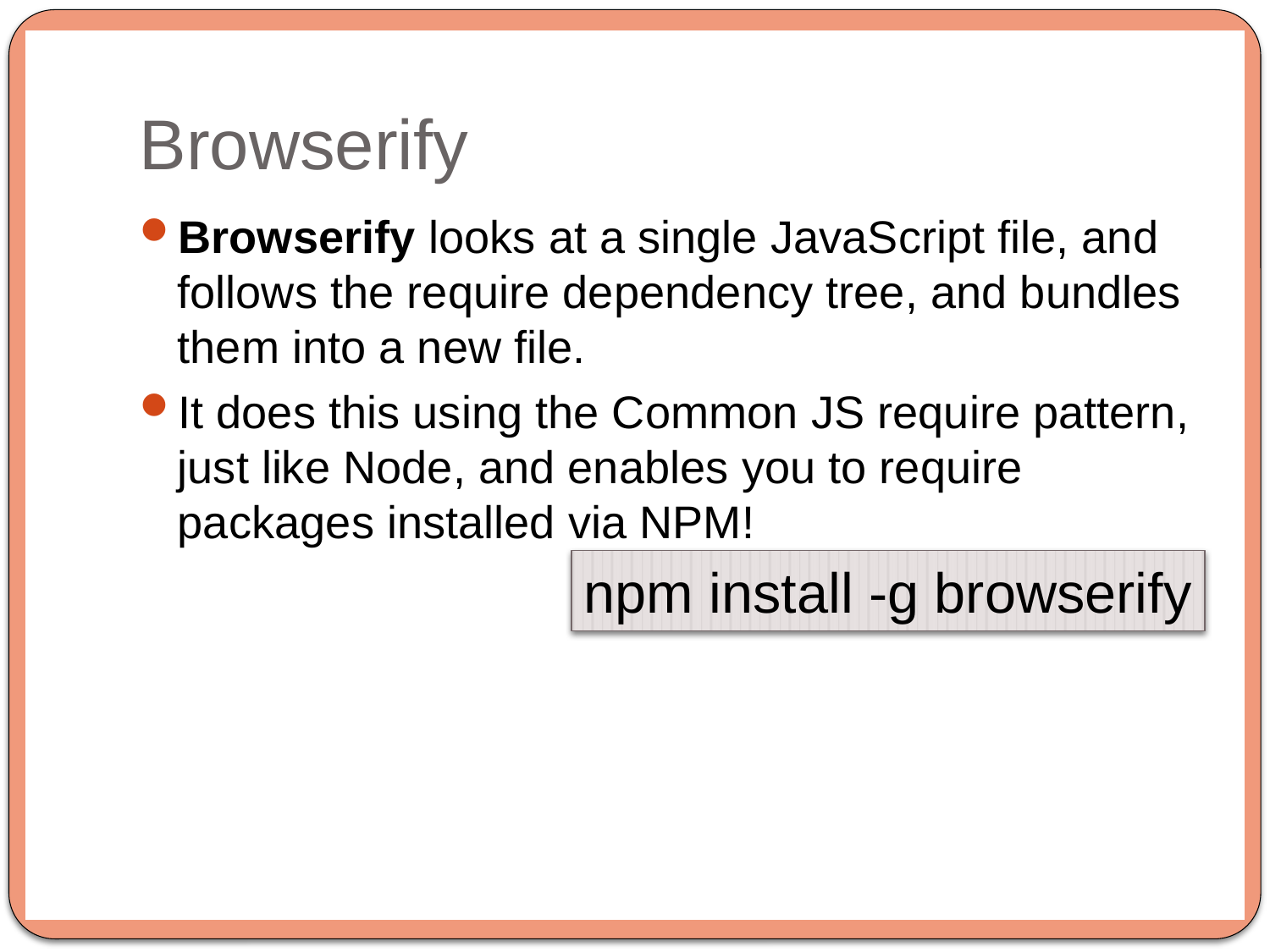

# Browserify
Browserify looks at a single JavaScript file, and follows the require dependency tree, and bundles them into a new file.
It does this using the Common JS require pattern, just like Node, and enables you to require packages installed via NPM!
npm install -g browserify